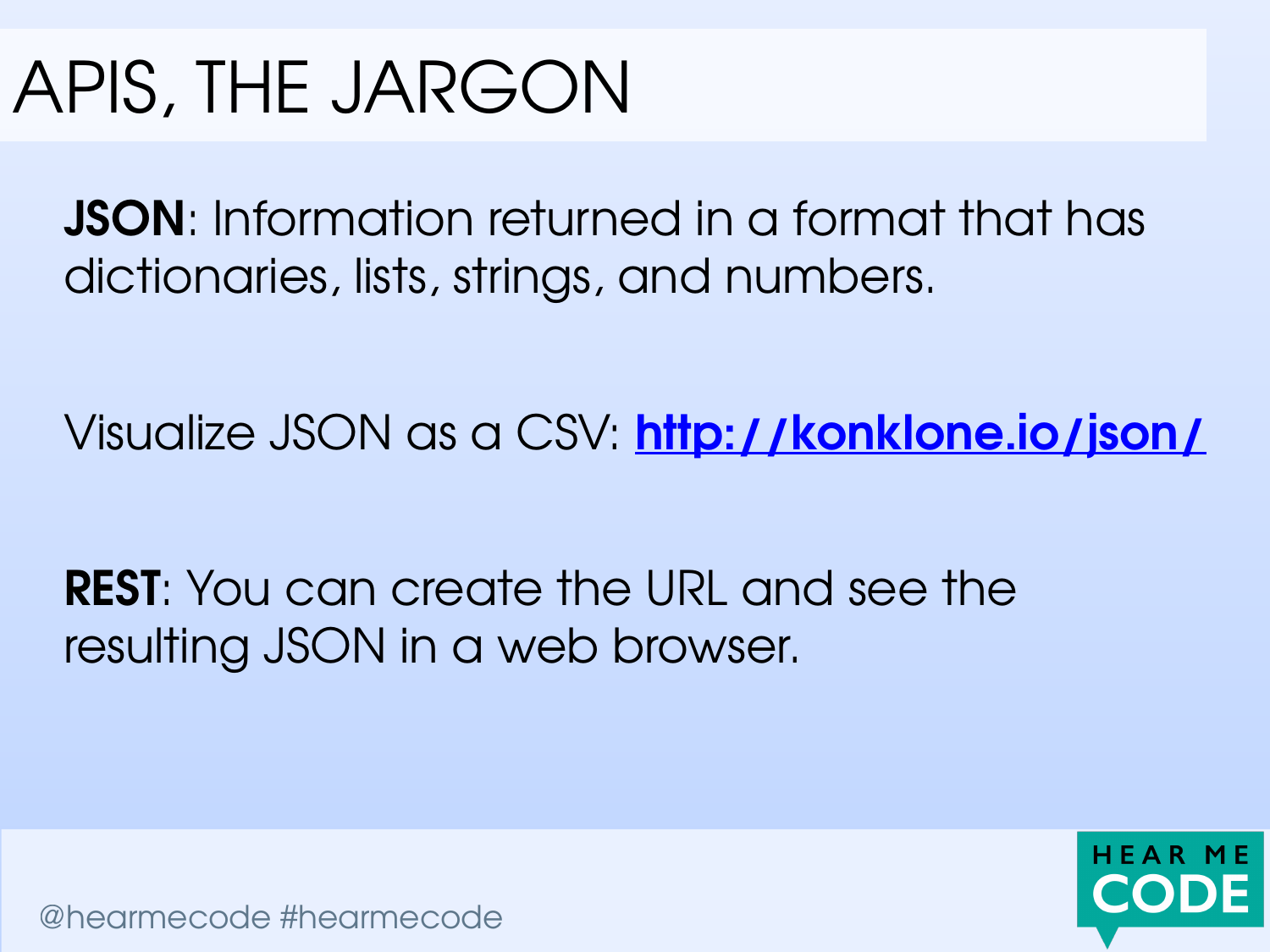

APIs, the Jargon
JSON: Information returned in a format that has dictionaries, lists, strings, and numbers.

Visualize JSON as a CSV: http://konklone.io/json/

REST: You can create the URL and see the resulting JSON in a web browser.
17